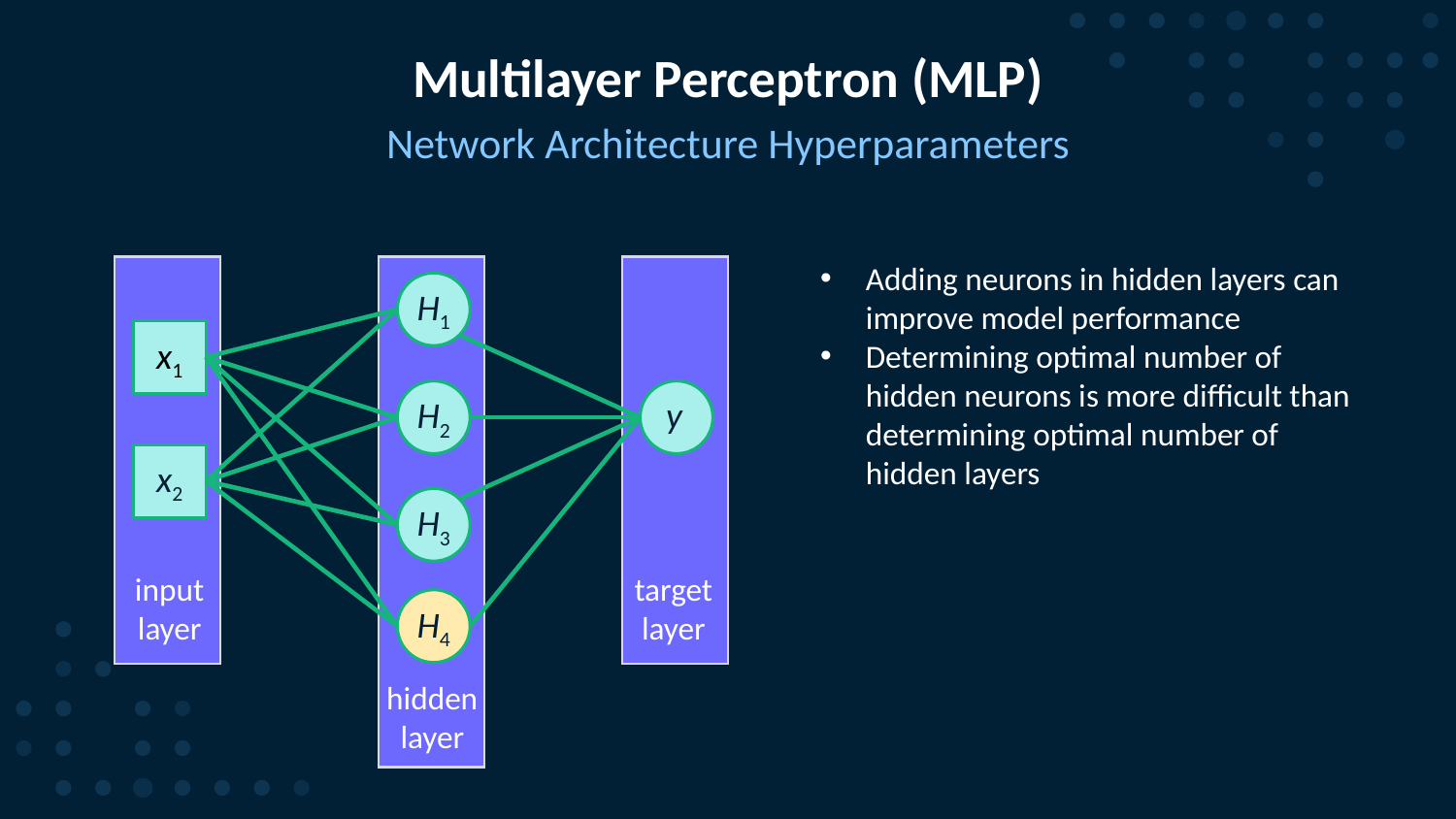

# Multilayer Perceptron (MLP)
Network Architecture Hyperparameters
Adding neurons in hidden layers can improve model performance
Determining optimal number of hidden neurons is more difficult than determining optimal number of hidden layers

H1
x1
H2
y
x2
H3
input
layer
target
layer
H4
hidden
layer